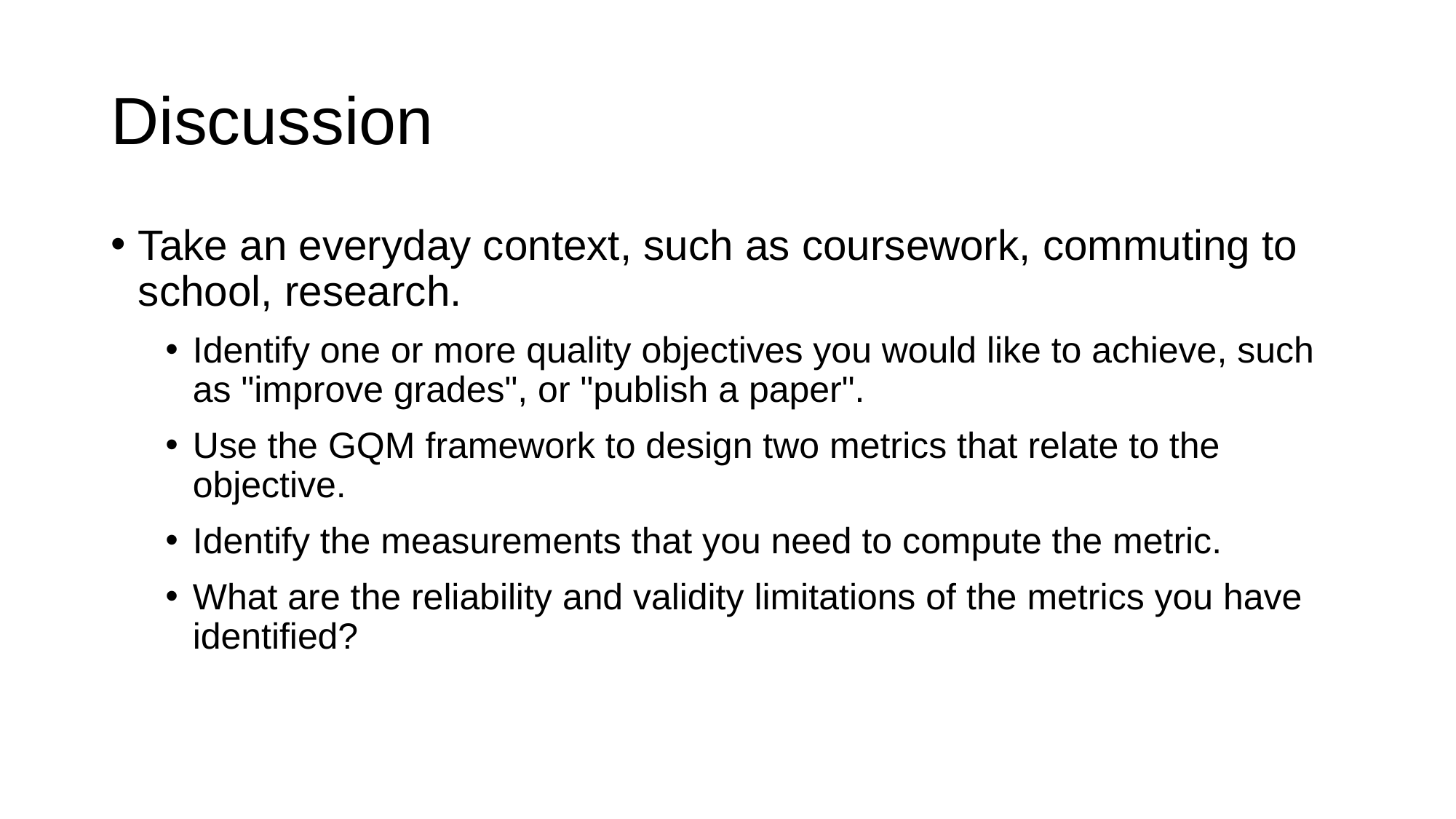

# Discussion
Take an everyday context, such as coursework, commuting to school, research.
Identify one or more quality objectives you would like to achieve, such as "improve grades", or "publish a paper".
Use the GQM framework to design two metrics that relate to the objective.
Identify the measurements that you need to compute the metric.
What are the reliability and validity limitations of the metrics you have identified?